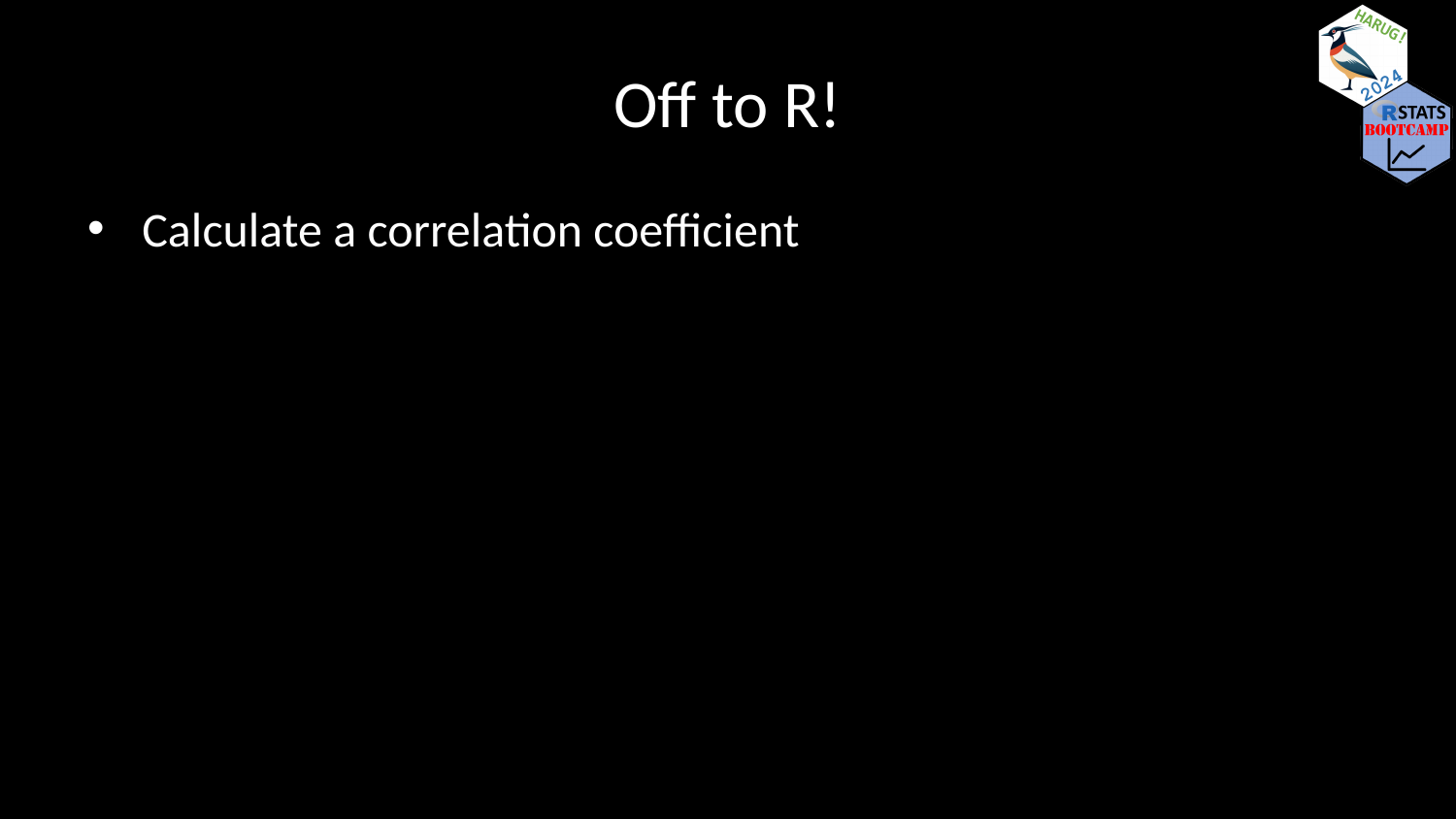

# Off to R!
Calculate a correlation coefficient